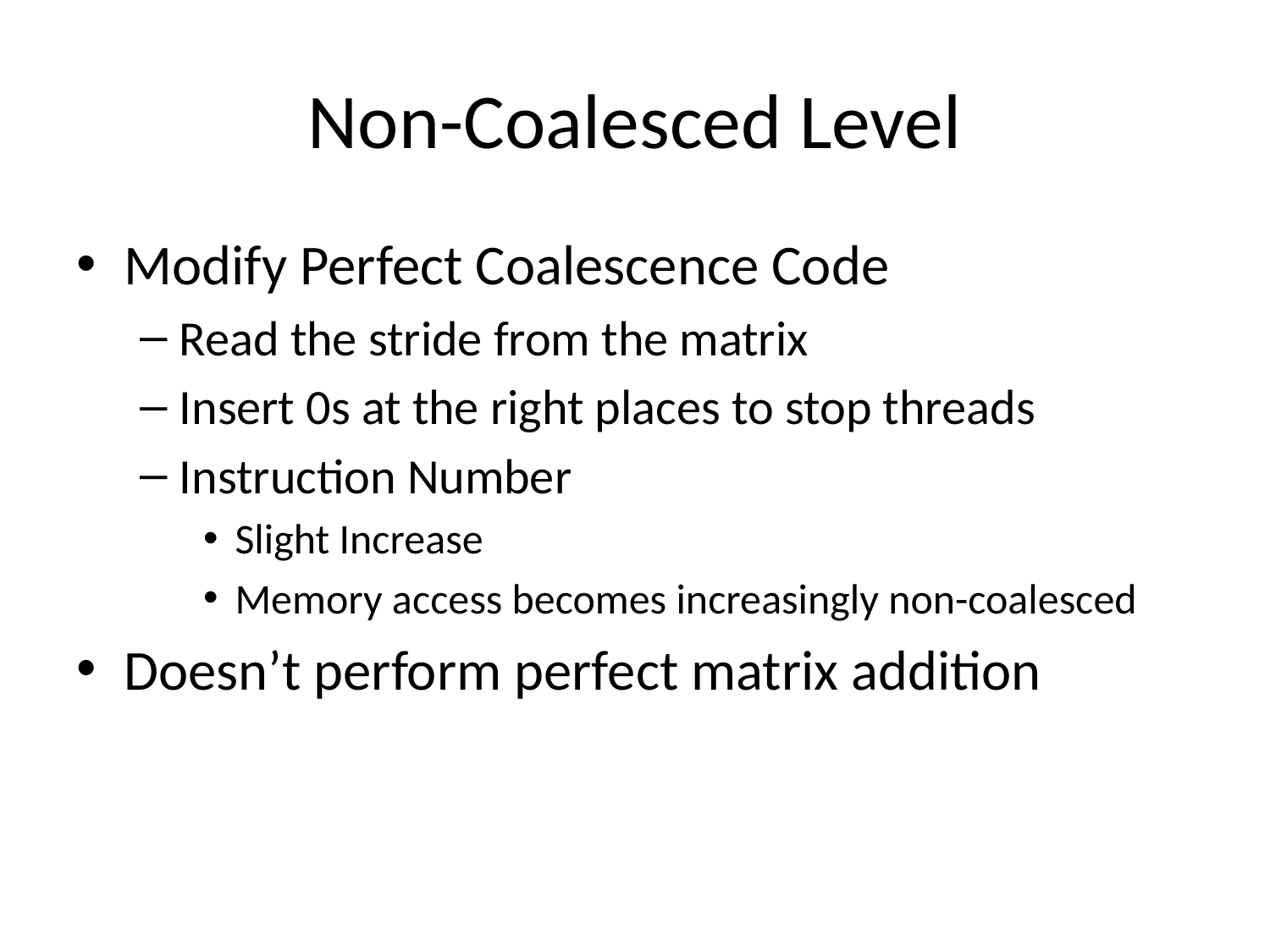

# Non-Coalesced Level
Modify Perfect Coalescence Code
Read the stride from the matrix
Insert 0s at the right places to stop threads
Instruction Number
Slight Increase
Memory access becomes increasingly non-coalesced
Doesn’t perform perfect matrix addition